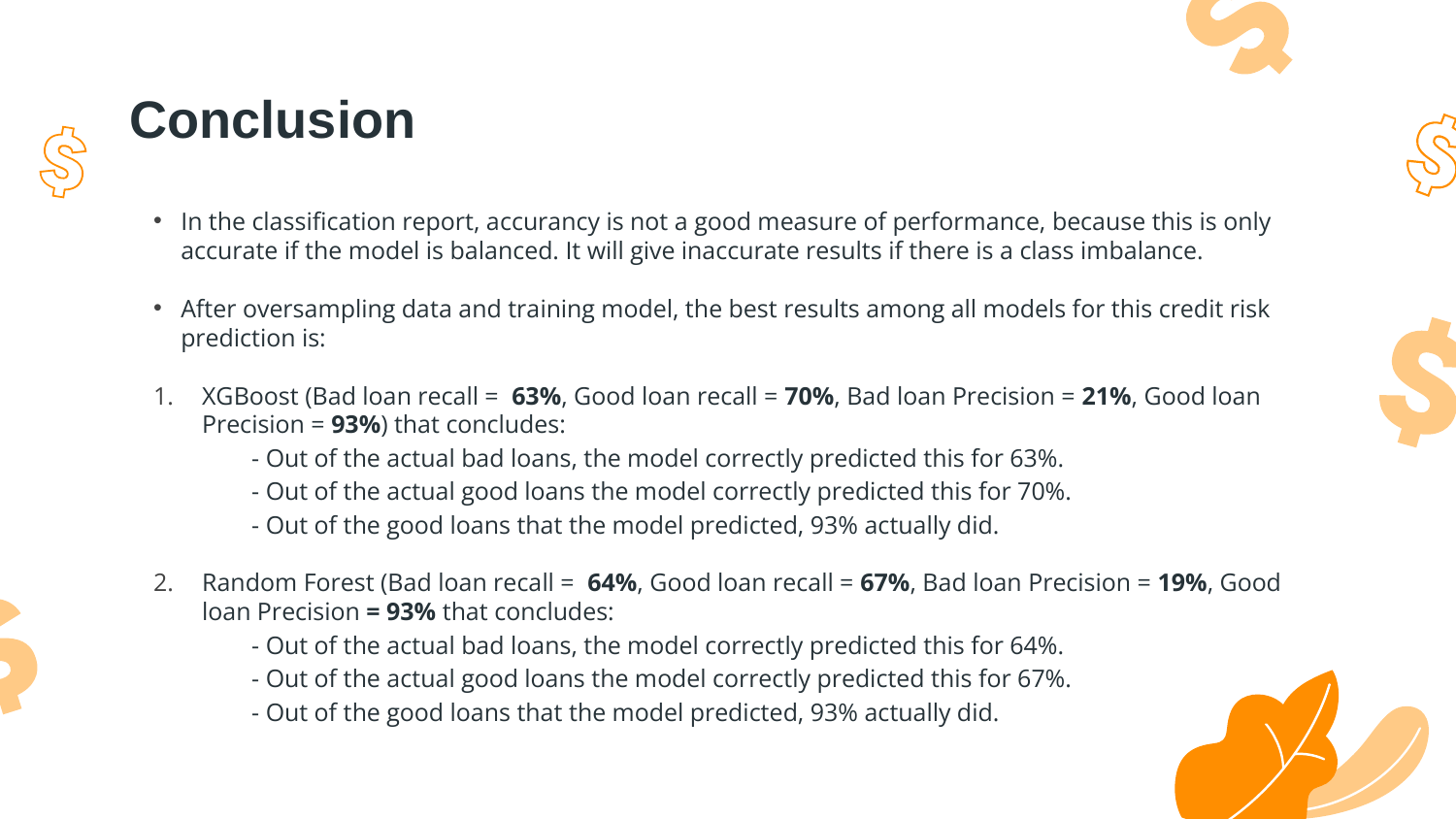

# Conclusion
In the classification report, accurancy is not a good measure of performance, because this is only accurate if the model is balanced. It will give inaccurate results if there is a class imbalance.

After oversampling data and training model, the best results among all models for this credit risk prediction is:

XGBoost (Bad loan recall =  63%, Good loan recall = 70%, Bad loan Precision = 21%, Good loan Precision = 93%) that concludes:
    - Out of the actual bad loans, the model correctly predicted this for 63%.
    - Out of the actual good loans the model correctly predicted this for 70%.
    - Out of the good loans that the model predicted, 93% actually did.

Random Forest (Bad loan recall =  64%, Good loan recall = 67%, Bad loan Precision = 19%, Good loan Precision = 93% that concludes:
    - Out of the actual bad loans, the model correctly predicted this for 64%.
    - Out of the actual good loans the model correctly predicted this for 67%.
    - Out of the good loans that the model predicted, 93% actually did.